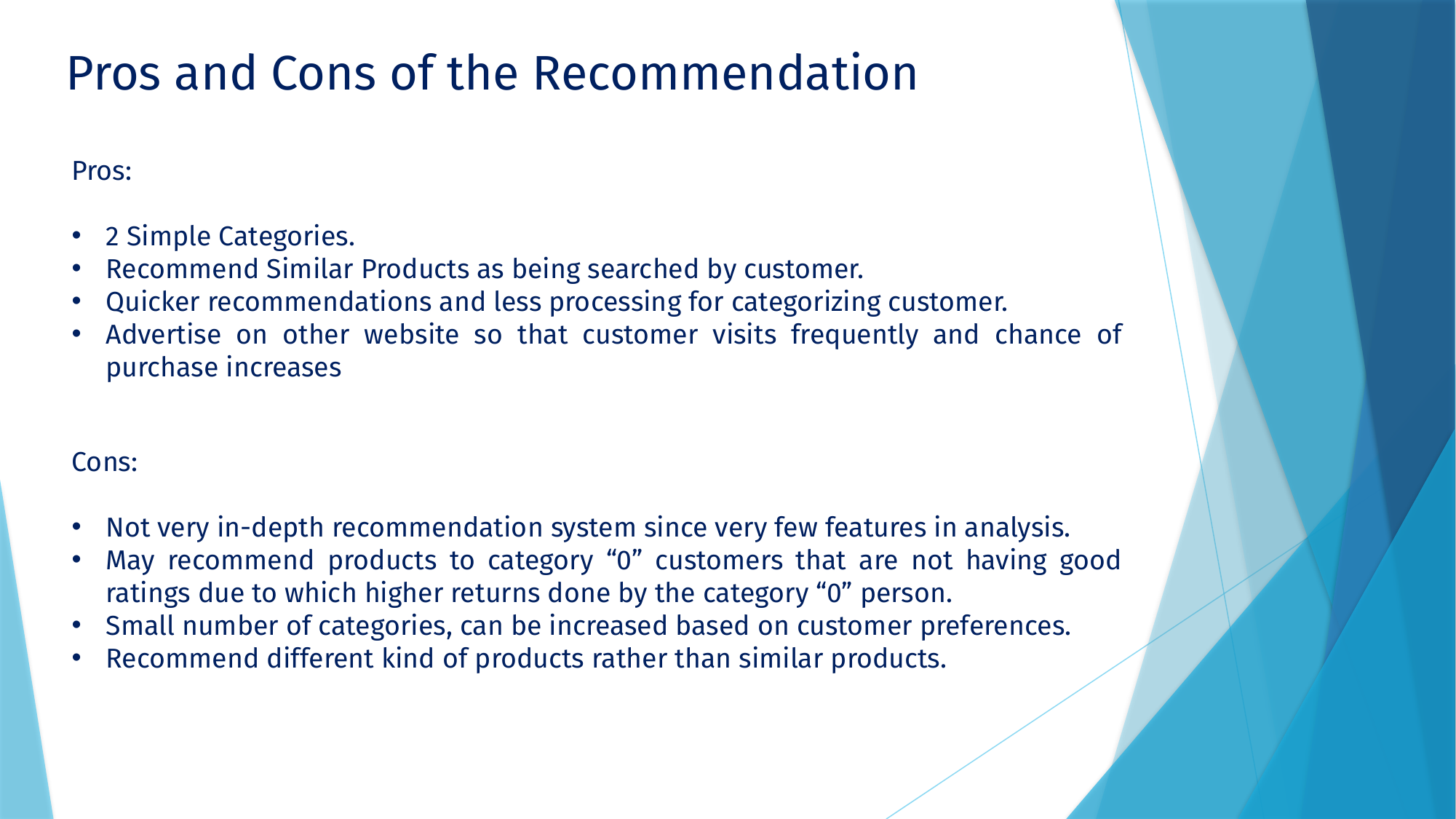

Pros and Cons of the Recommendation
Pros:

2 Simple Categories.
Recommend Similar Products as being searched by customer.
Quicker recommendations and less processing for categorizing customer.
Advertise on other website so that customer visits frequently and chance of purchase increases
Cons:

Not very in-depth recommendation system since very few features in analysis.
May recommend products to category “0” customers that are not having good ratings due to which higher returns done by the category “0” person.
Small number of categories, can be increased based on customer preferences.
Recommend different kind of products rather than similar products.